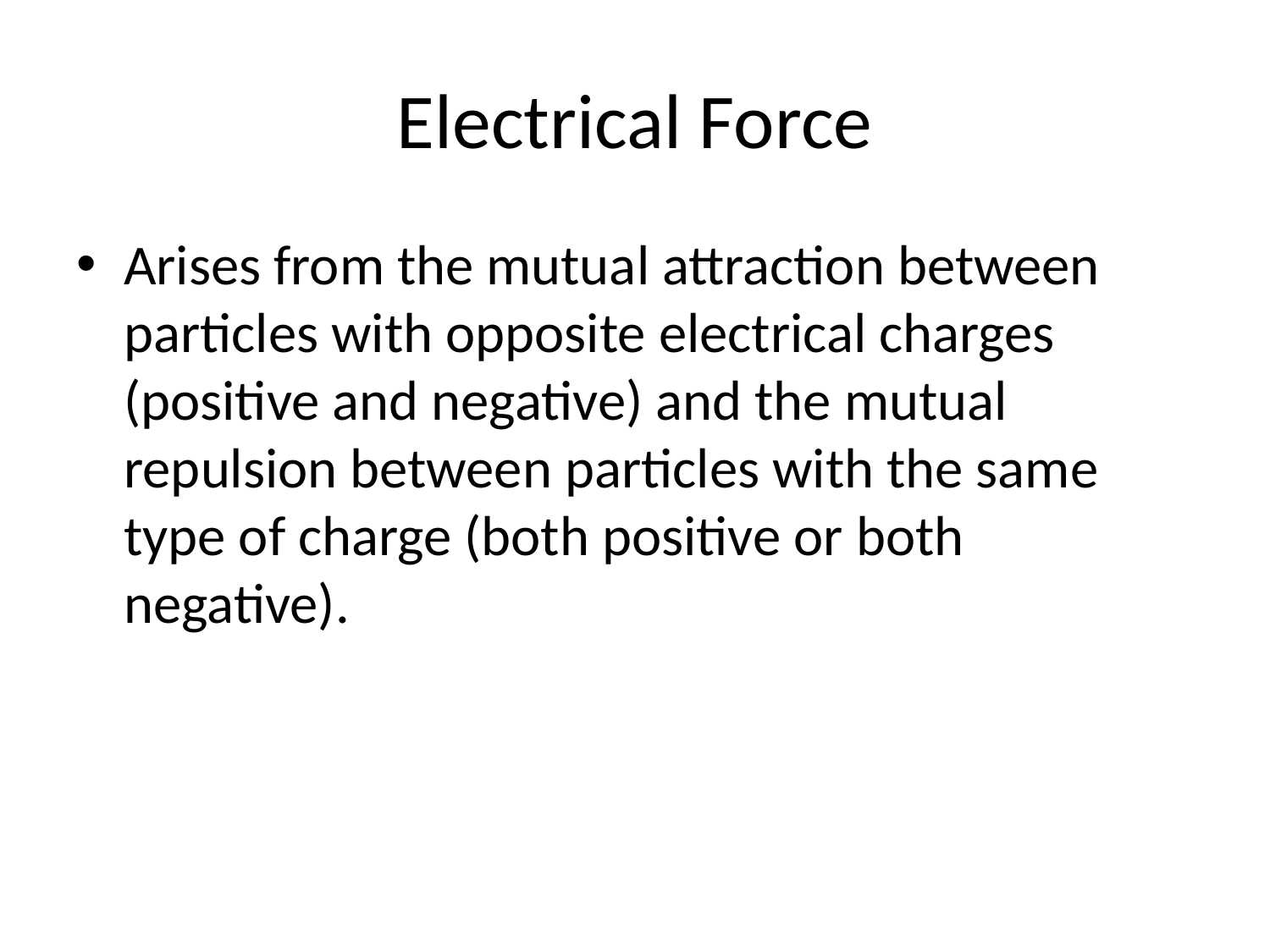

# Electrical Force
Arises from the mutual attraction between particles with opposite electrical charges (positive and negative) and the mutual repulsion between particles with the same type of charge (both positive or both negative).